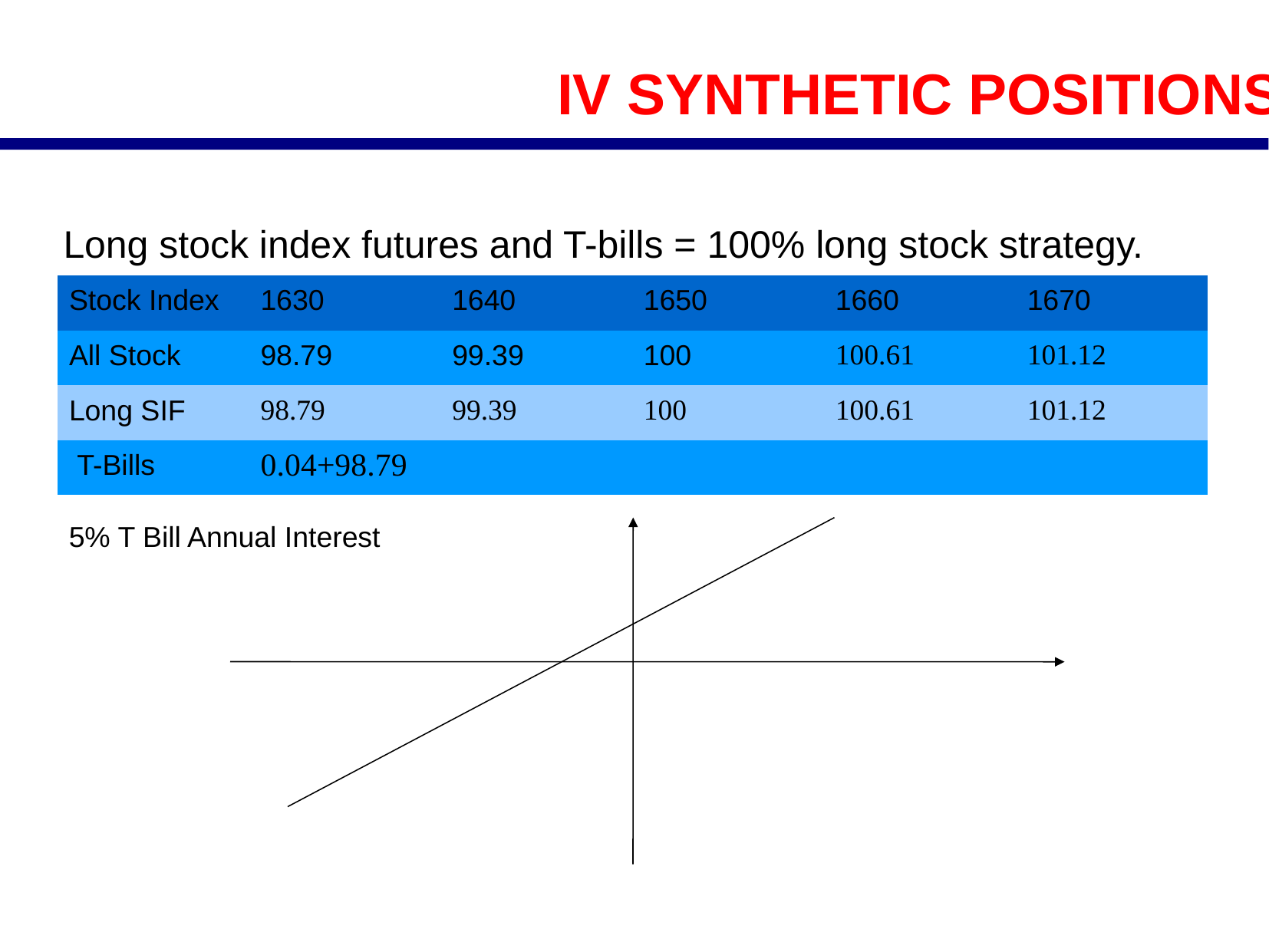

IV SYNTHETIC POSITIONS

Long stock index futures and T-bills = 100% long stock strategy.

| Stock Index | 1630 | 1640 | 1650 | 1660 | 1670 |
| --- | --- | --- | --- | --- | --- |
| All Stock | 98.79 | 99.39 | 100 | 100.61 | 101.12 |
| Long SIF | 98.79 | 99.39 | 100 | 100.61 | 101.12 |
| T-Bills | 0.04+98.79 |  |  |  |  |

5% T Bill Annual Interest